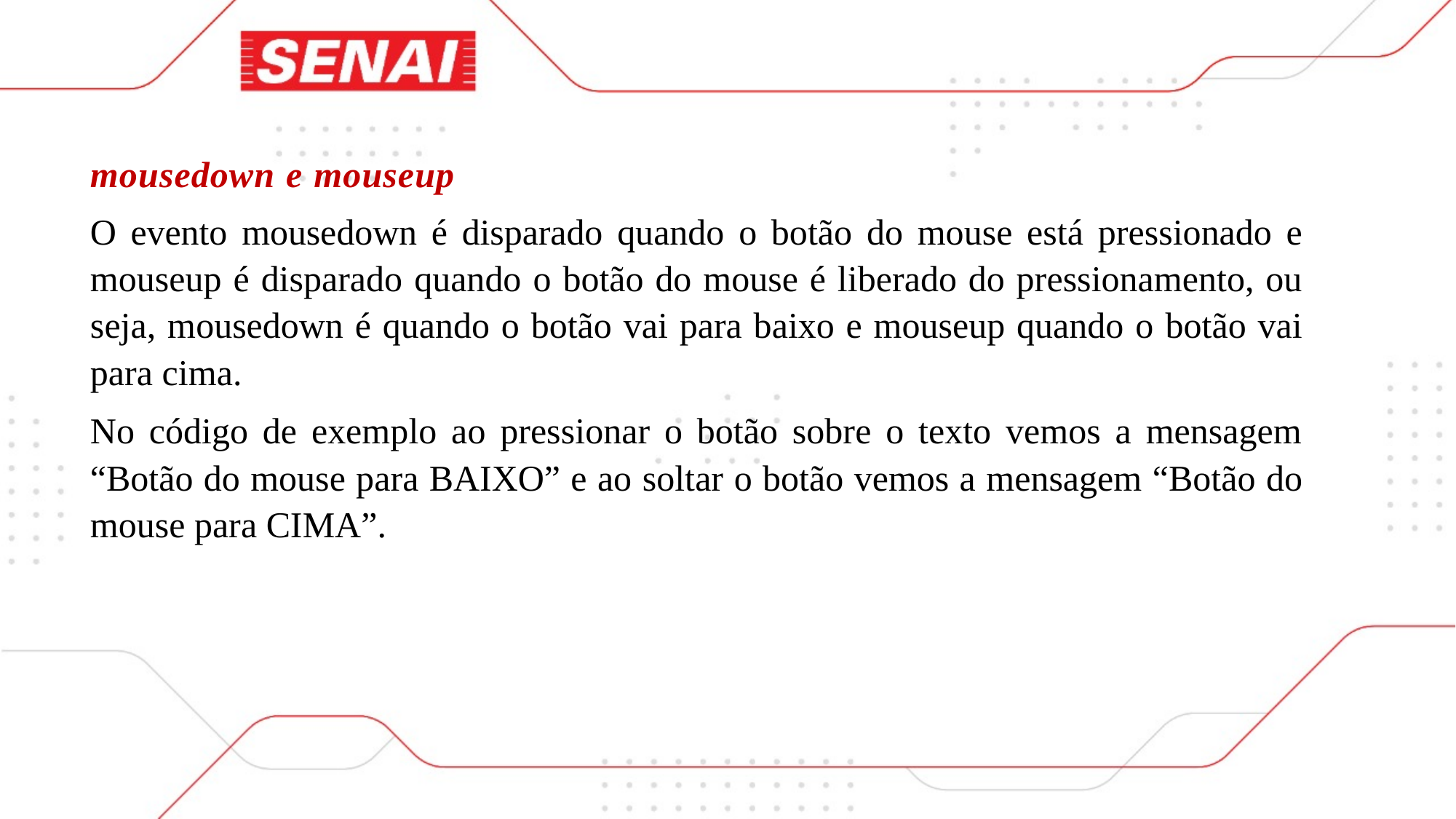

mousedown e mouseup
O evento mousedown é disparado quando o botão do mouse está pressionado e mouseup é disparado quando o botão do mouse é liberado do pressionamento, ou seja, mousedown é quando o botão vai para baixo e mouseup quando o botão vai para cima.
No código de exemplo ao pressionar o botão sobre o texto vemos a mensagem “Botão do mouse para BAIXO” e ao soltar o botão vemos a mensagem “Botão do mouse para CIMA”.